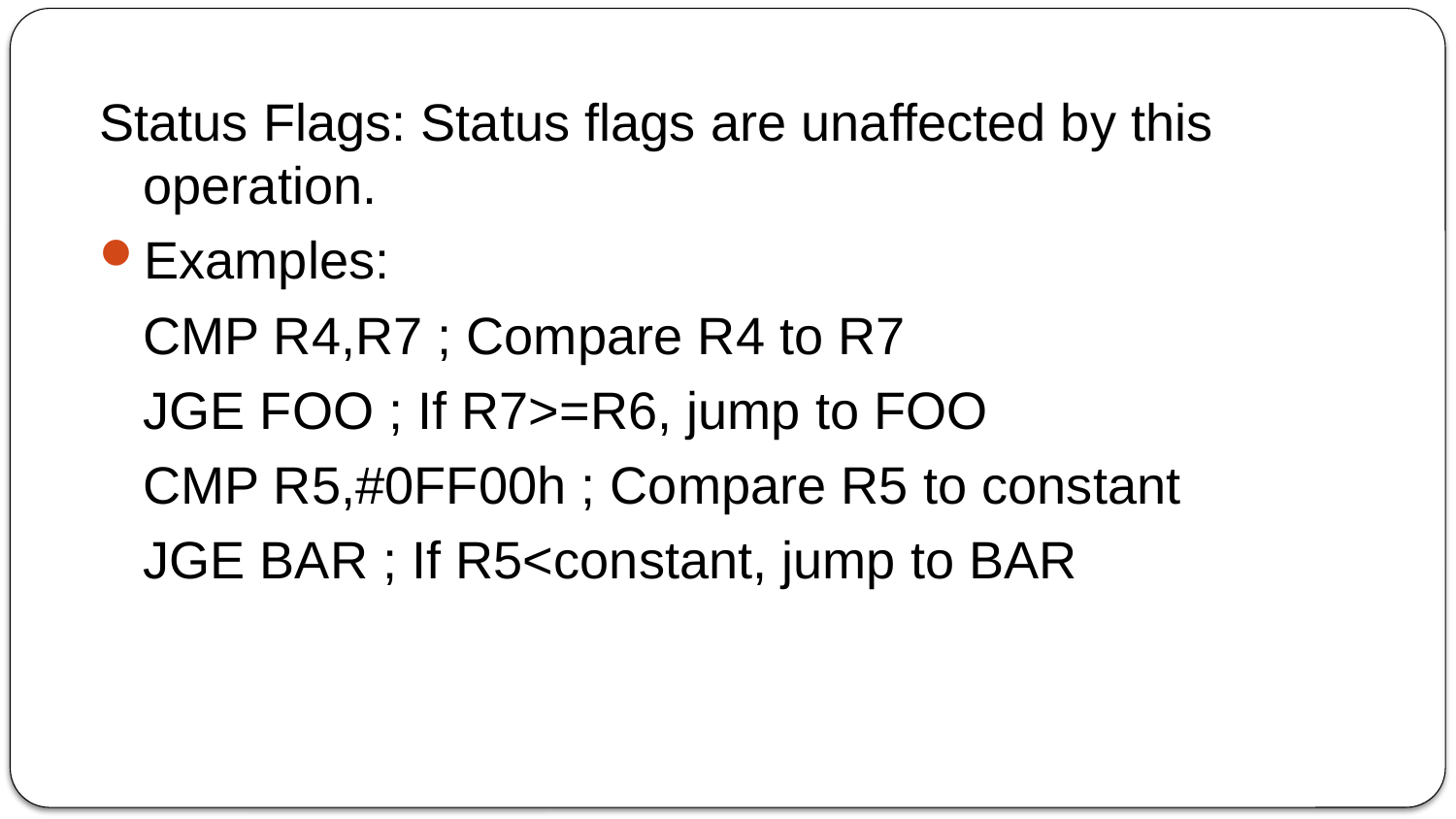

Status Flags: Status flags are unaffected by this operation.
Examples:
	CMP R4,R7 ; Compare R4 to R7
	JGE FOO ; If R7>=R6, jump to FOO
	CMP R5,#0FF00h ; Compare R5 to constant
	JGE BAR ; If R5<constant, jump to BAR